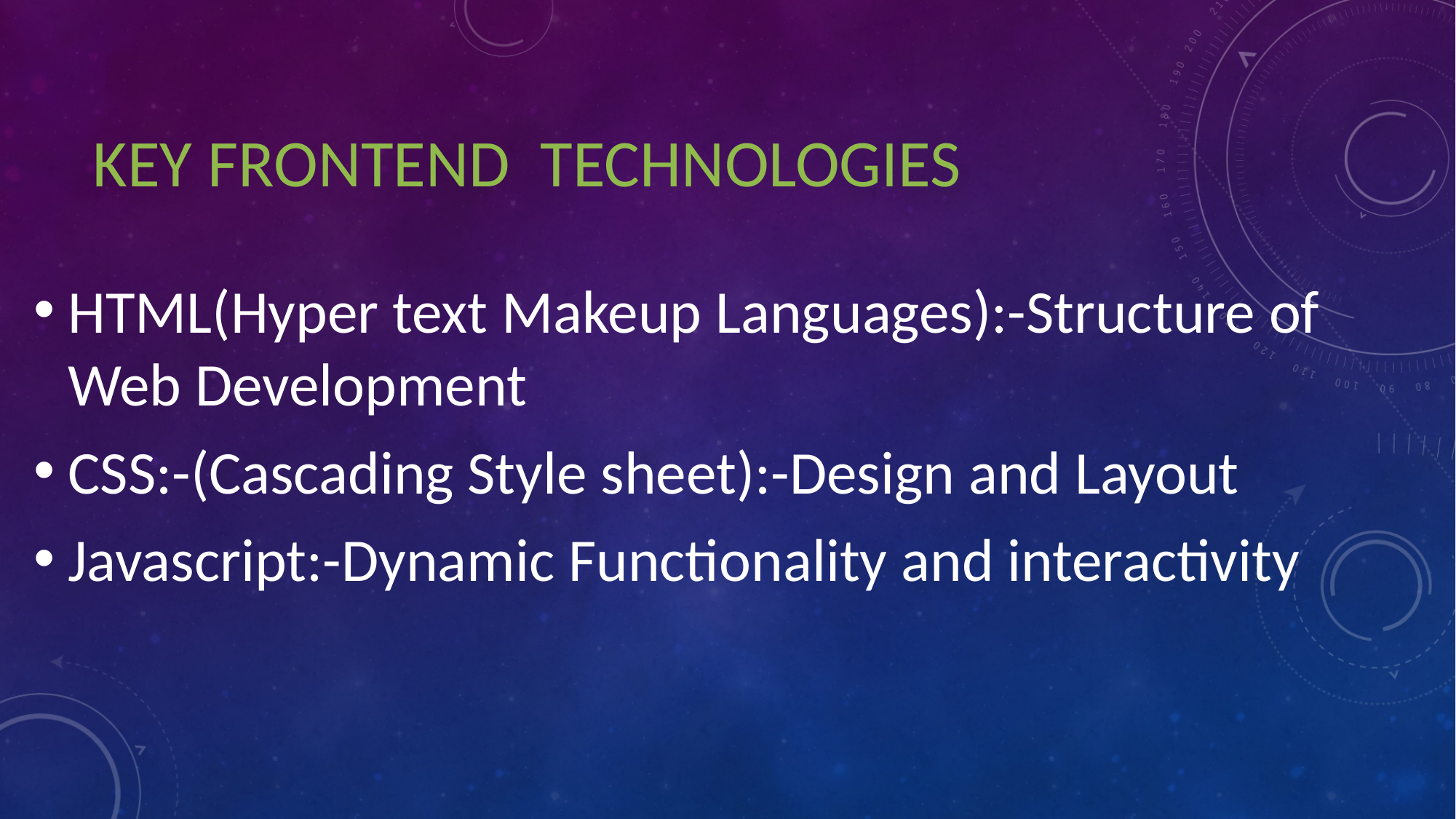

# Key Frontend  technologies
HTML(Hyper text Makeup Languages):-Structure of Web Development
CSS:-(Cascading Style sheet):-Design and Layout
Javascript:-Dynamic Functionality and interactivity